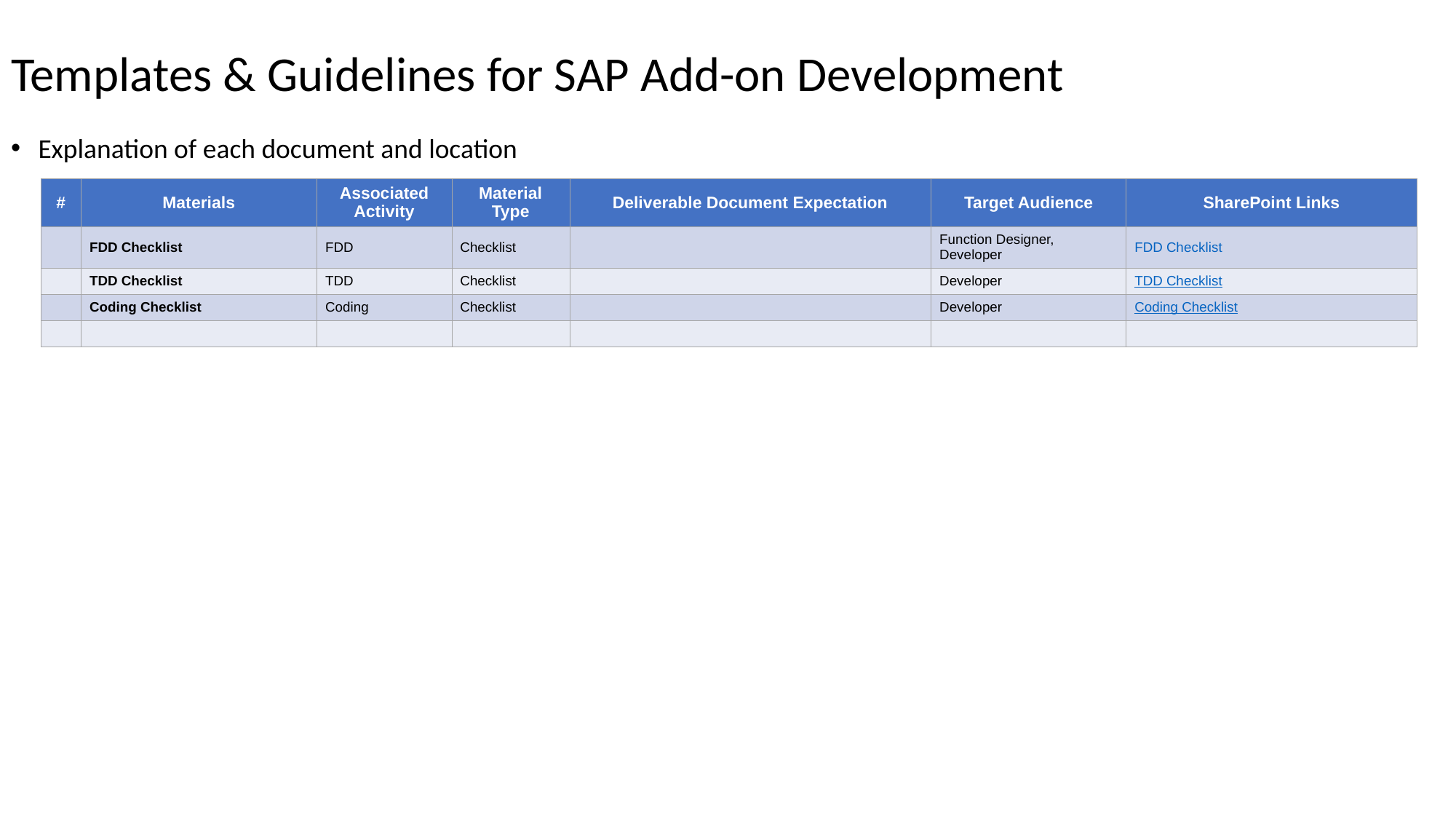

Templates & Guidelines for SAP Add-on Development
Explanation of each document and location
| # | Materials | Associated Activity | Material Type | Deliverable Document Expectation | Target Audience | SharePoint Links |
| --- | --- | --- | --- | --- | --- | --- |
|  | FDD Checklist | FDD | Checklist |  | Function Designer, Developer | FDD Checklist |
|  | TDD Checklist | TDD | Checklist |  | Developer | TDD Checklist |
|  | Coding Checklist | Coding | Checklist |  | Developer | Coding Checklist |
|  |  |  |  |  |  |  |